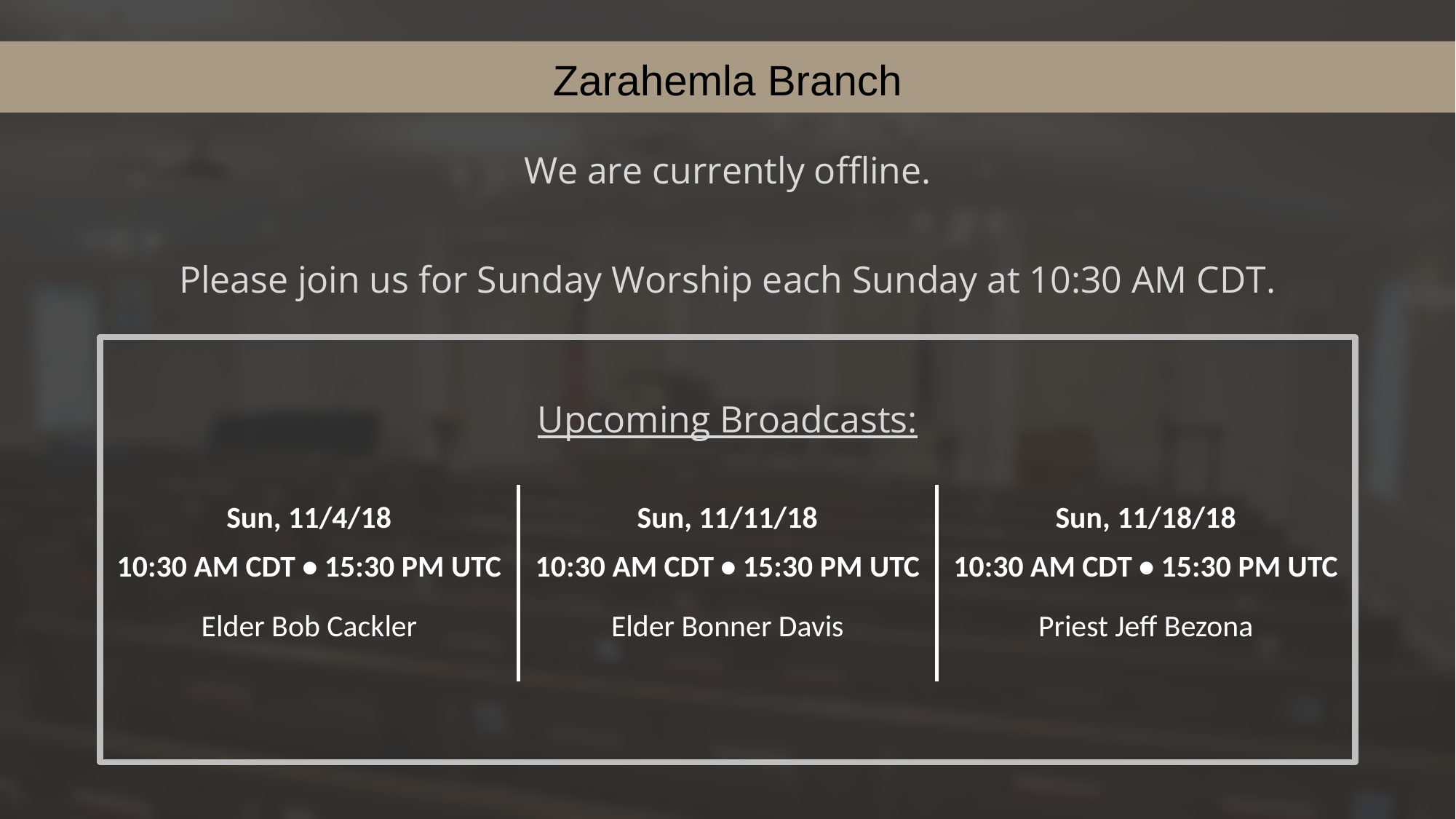

Zarahemla Branch
We are currently offline.

Please join us for Sunday Worship each Sunday at 10:30 AM CDT.

Upcoming Broadcasts:
| Sun, 11/4/18 | Sun, 11/11/18 | Sun, 11/18/18 |
| --- | --- | --- |
| 10:30 AM CDT • 15:30 PM UTC | 10:30 AM CDT • 15:30 PM UTC | 10:30 AM CDT • 15:30 PM UTC |
| Elder Bob Cackler | Elder Bonner Davis | Priest Jeff Bezona |